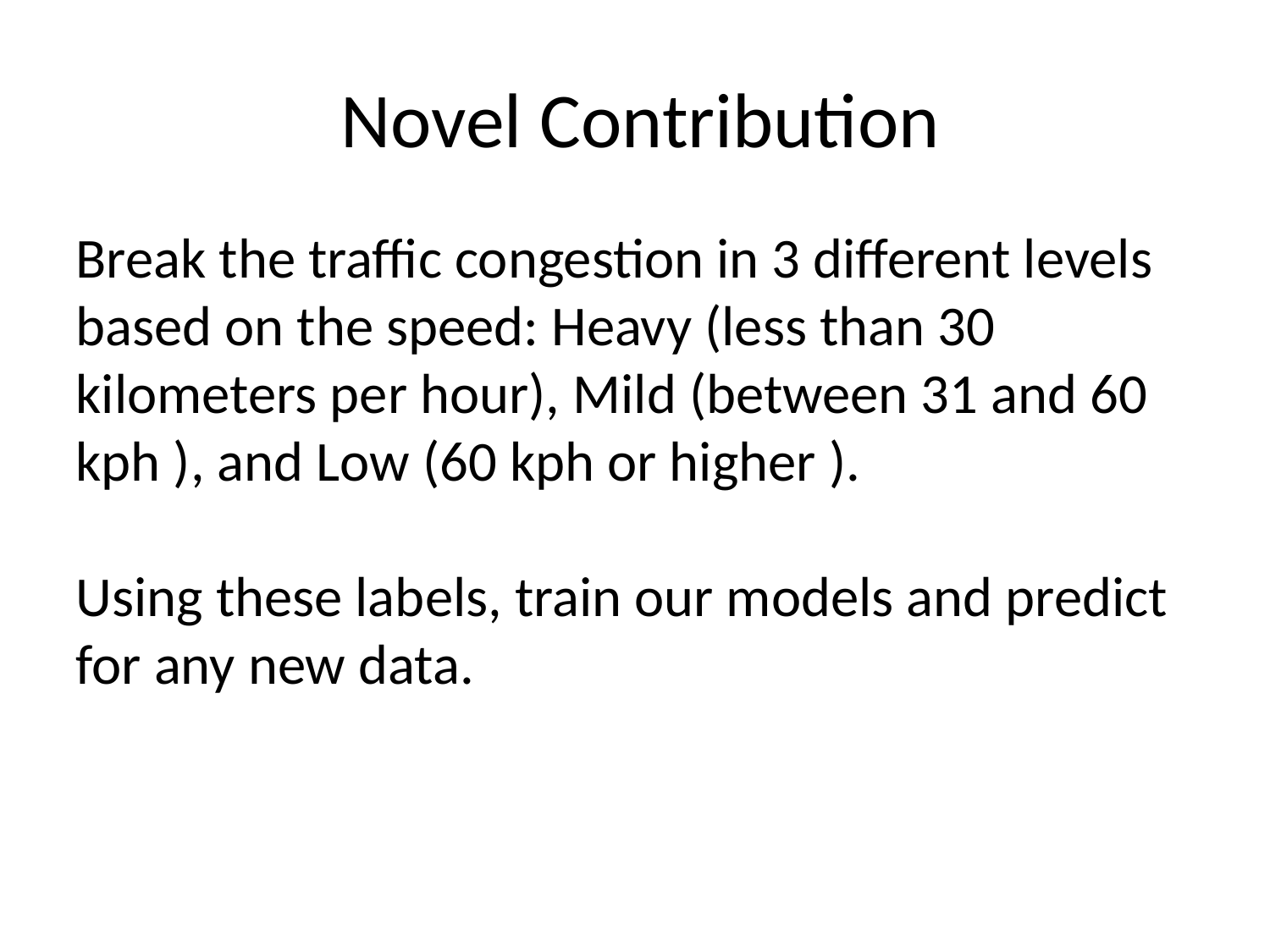

# Novel Contribution

Break the traffic congestion in 3 different levels based on the speed: Heavy (less than 30 kilometers per hour), Mild (between 31 and 60 kph ), and Low (60 kph or higher ).

Using these labels, train our models and predict for any new data.